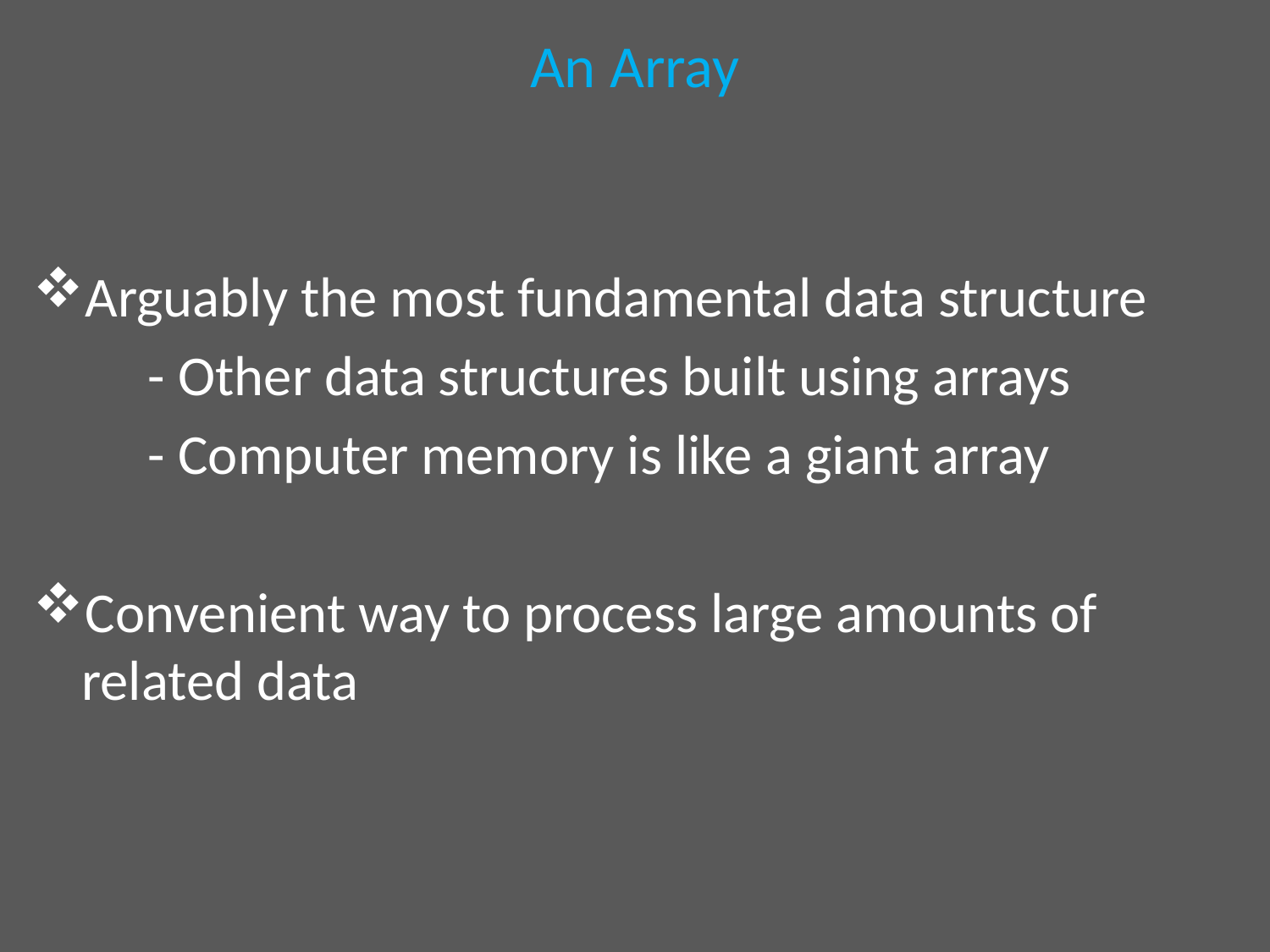

# An Array
Arguably the most fundamental data structure
         - Other data structures built using arrays
         - Computer memory is like a giant array

Convenient way to process large amounts of related data